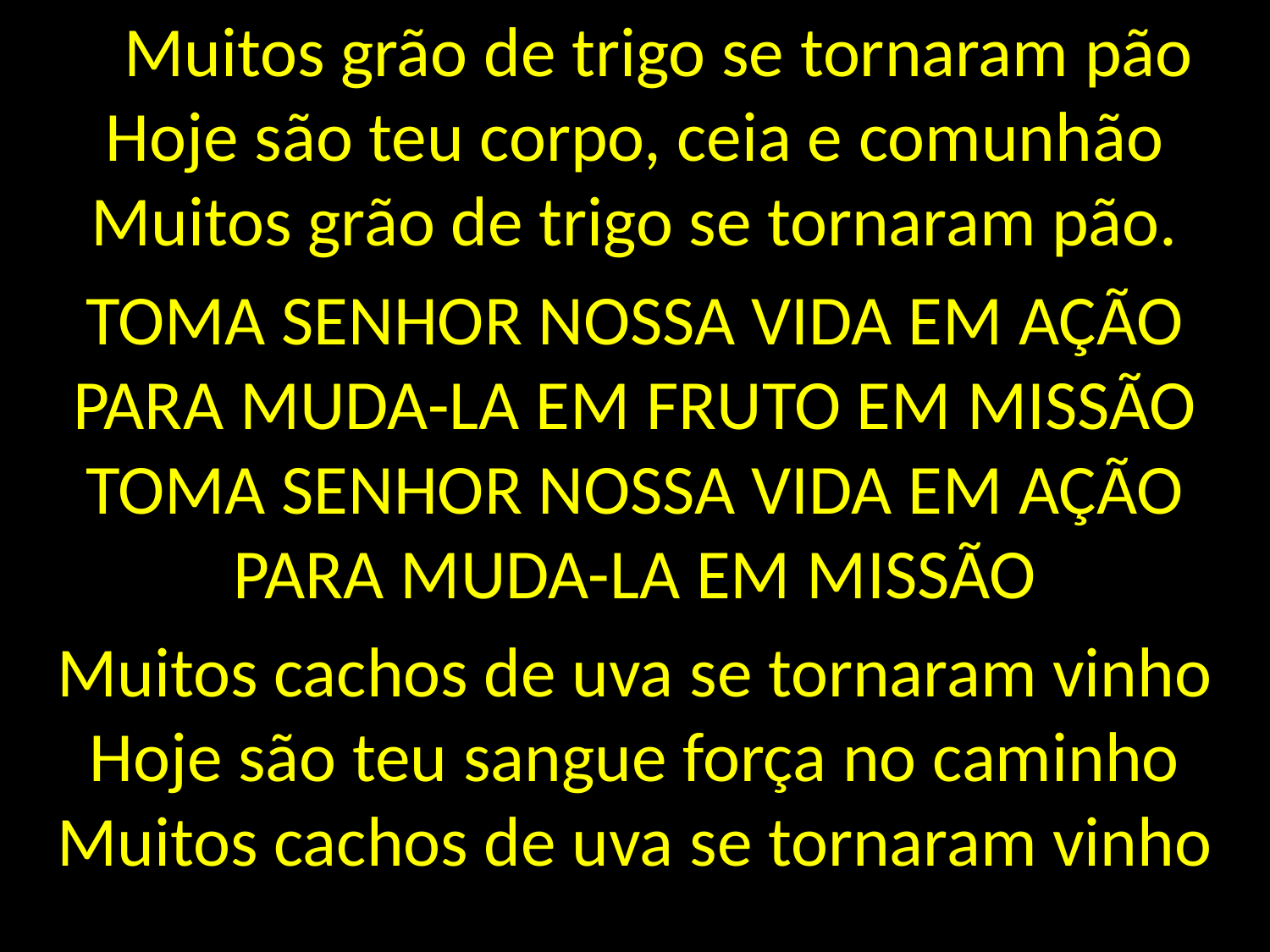

Muitos grão de trigo se tornaram pão Hoje são teu corpo, ceia e comunhão Muitos grão de trigo se tornaram pão.
TOMA SENHOR NOSSA VIDA EM AÇÃO PARA MUDA-LA EM FRUTO EM MISSÃO TOMA SENHOR NOSSA VIDA EM AÇÃO PARA MUDA-LA EM MISSÃO
Muitos cachos de uva se tornaram vinho Hoje são teu sangue força no caminho Muitos cachos de uva se tornaram vinho